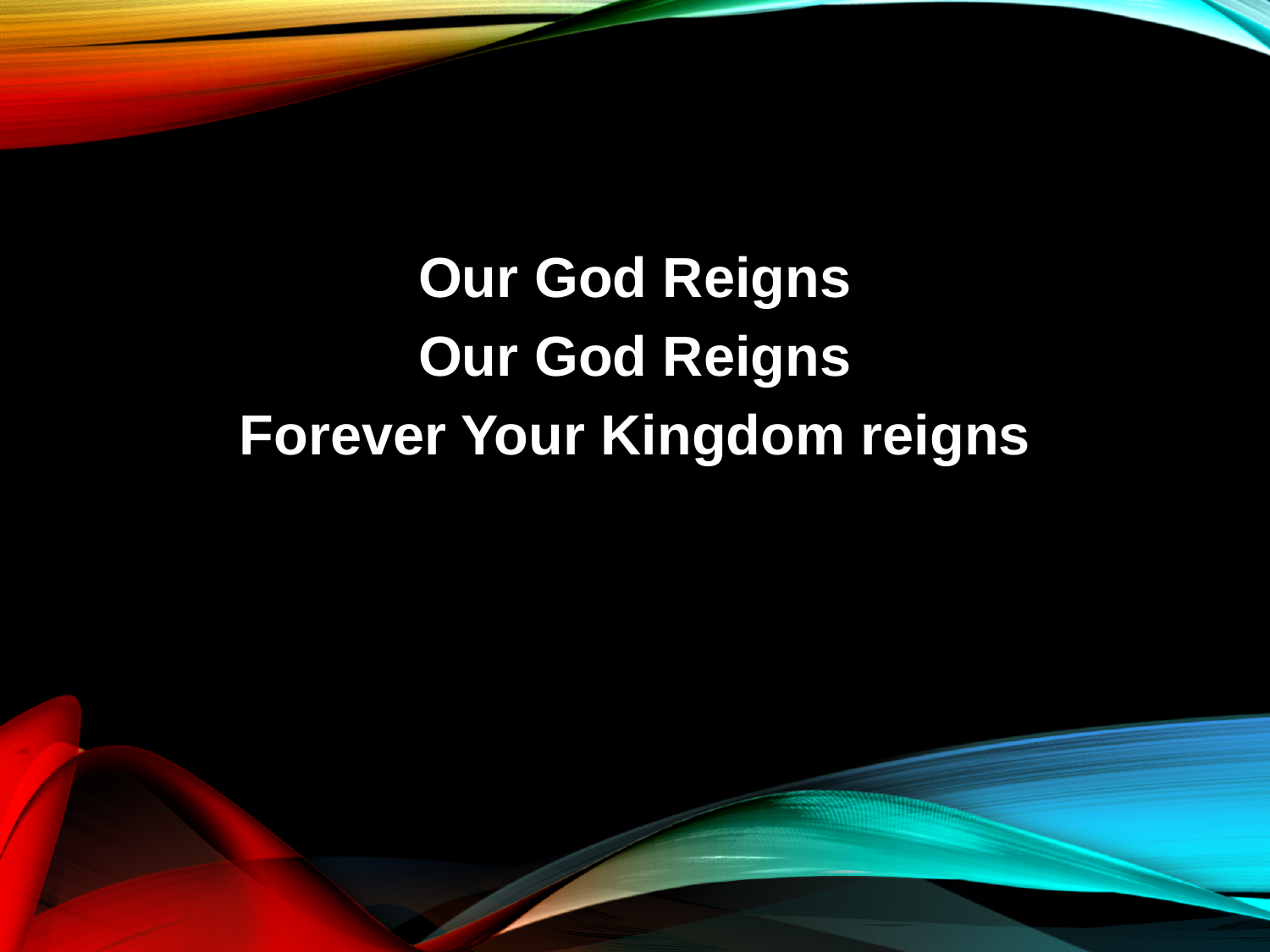

Our God Reigns
Our God Reigns
Forever Your Kingdom reigns